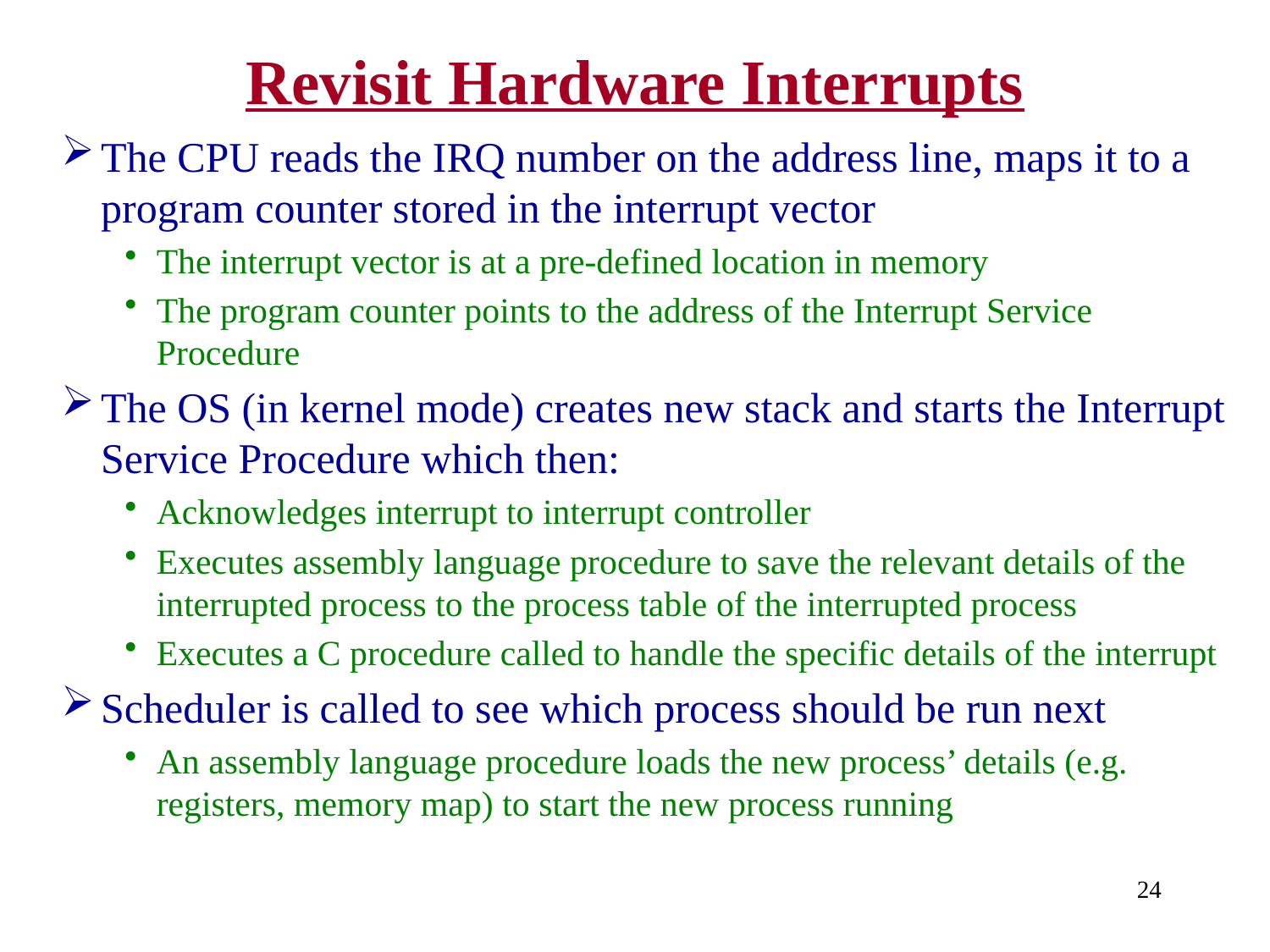

# Revisit Hardware Interrupts
The CPU reads the IRQ number on the address line, maps it to a program counter stored in the interrupt vector
The interrupt vector is at a pre-defined location in memory
The program counter points to the address of the Interrupt Service Procedure
The OS (in kernel mode) creates new stack and starts the Interrupt Service Procedure which then:
Acknowledges interrupt to interrupt controller
Executes assembly language procedure to save the relevant details of the interrupted process to the process table of the interrupted process
Executes a C procedure called to handle the specific details of the interrupt
Scheduler is called to see which process should be run next
An assembly language procedure loads the new process’ details (e.g. registers, memory map) to start the new process running
24